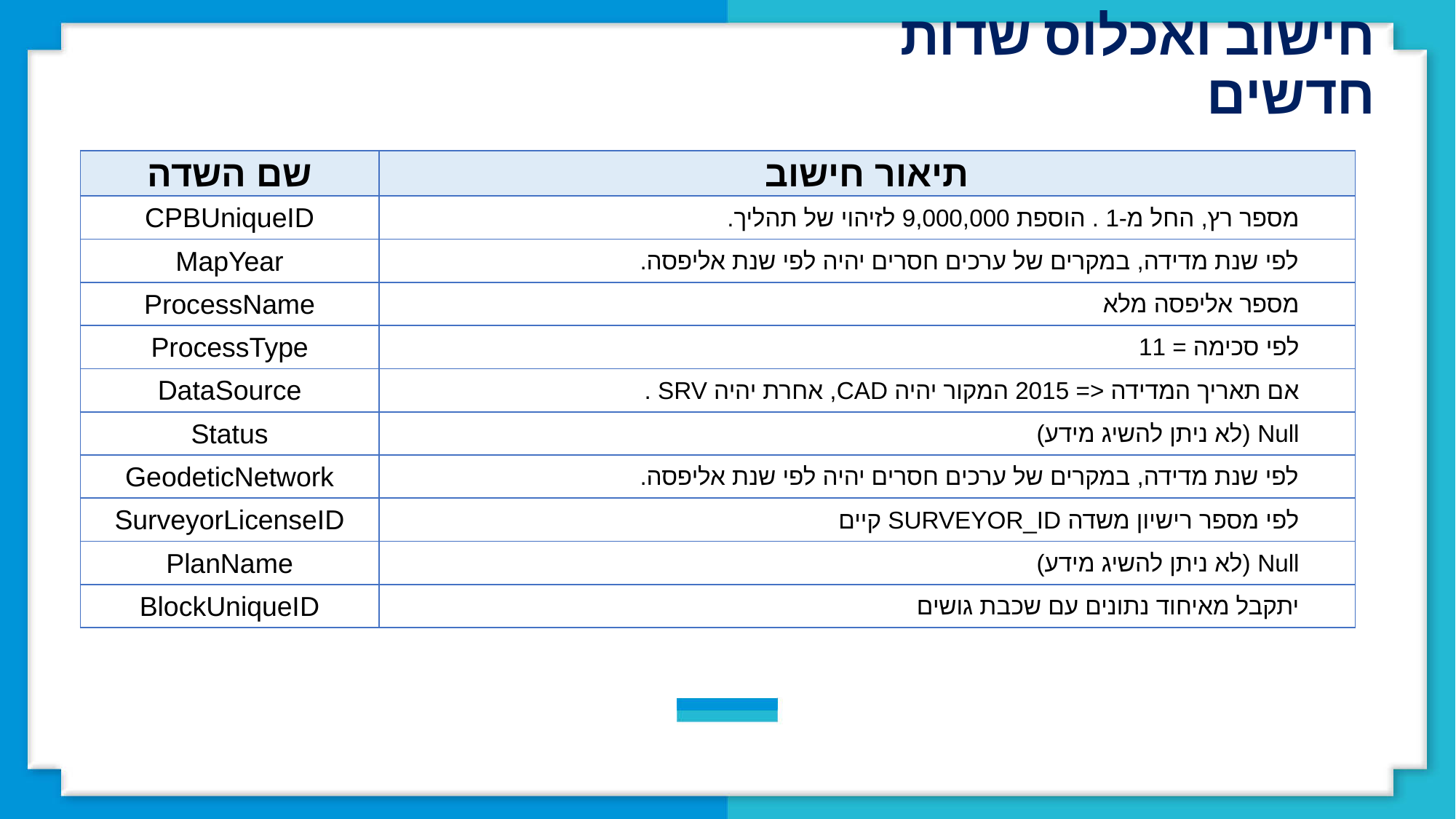

חישוב ואכלוס שדות חדשים
| שם השדה | תיאור חישוב |
| --- | --- |
| CPBUniqueID | מספר רץ, החל מ-1 . הוספת 9,000,000 לזיהוי של תהליך. |
| MapYear | לפי שנת מדידה, במקרים של ערכים חסרים יהיה לפי שנת אליפסה. |
| ProcessName | מספר אליפסה מלא |
| ProcessType | לפי סכימה = 11 |
| DataSource | אם תאריך המדידה <= 2015 המקור יהיה CAD, אחרת יהיה SRV . |
| Status | Null (לא ניתן להשיג מידע) |
| GeodeticNetwork | לפי שנת מדידה, במקרים של ערכים חסרים יהיה לפי שנת אליפסה. |
| SurveyorLicenseID | לפי מספר רישיון משדה SURVEYOR\_ID קיים |
| PlanName | Null (לא ניתן להשיג מידע) |
| BlockUniqueID | יתקבל מאיחוד נתונים עם שכבת גושים |